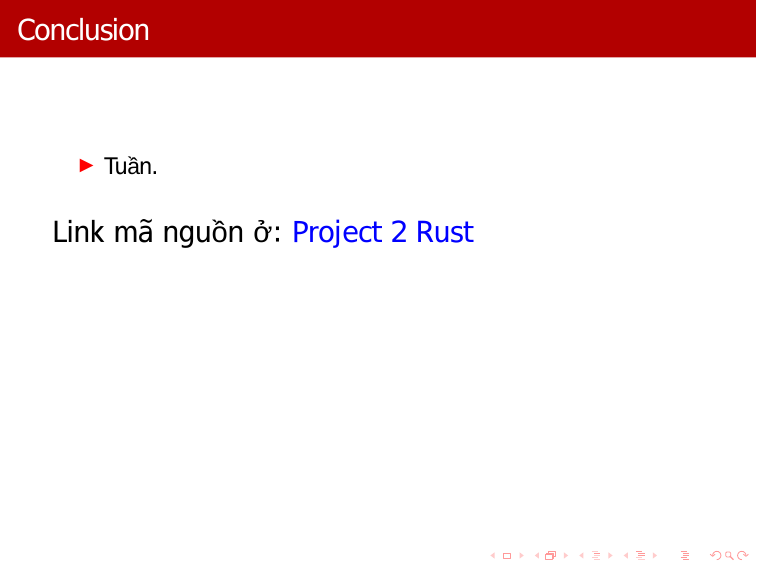

# Conclusion
Tuần.

Link mã nguồn ở: Project 2 Rust